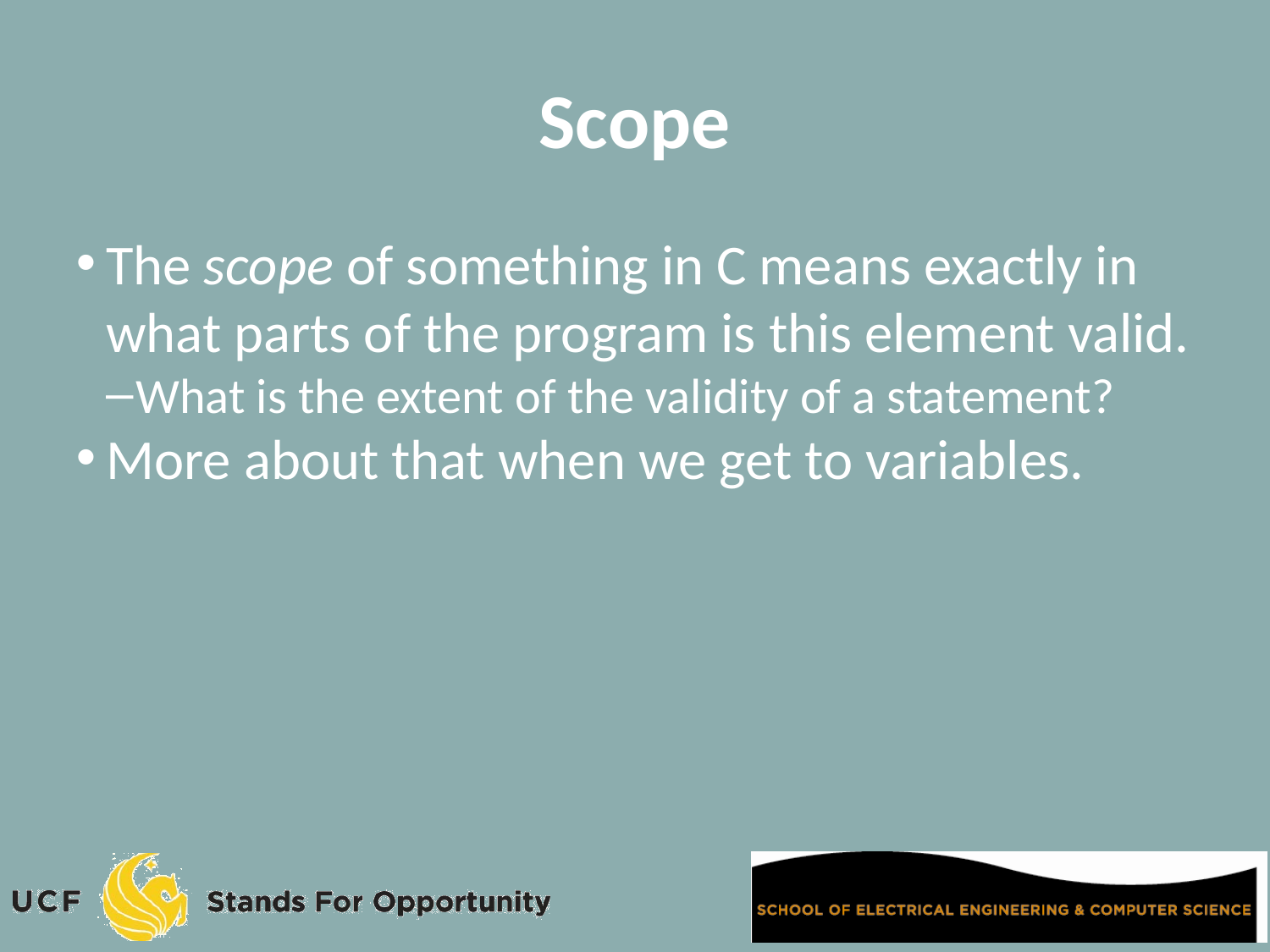

Scope
The scope of something in C means exactly in what parts of the program is this element valid.
What is the extent of the validity of a statement?
More about that when we get to variables.